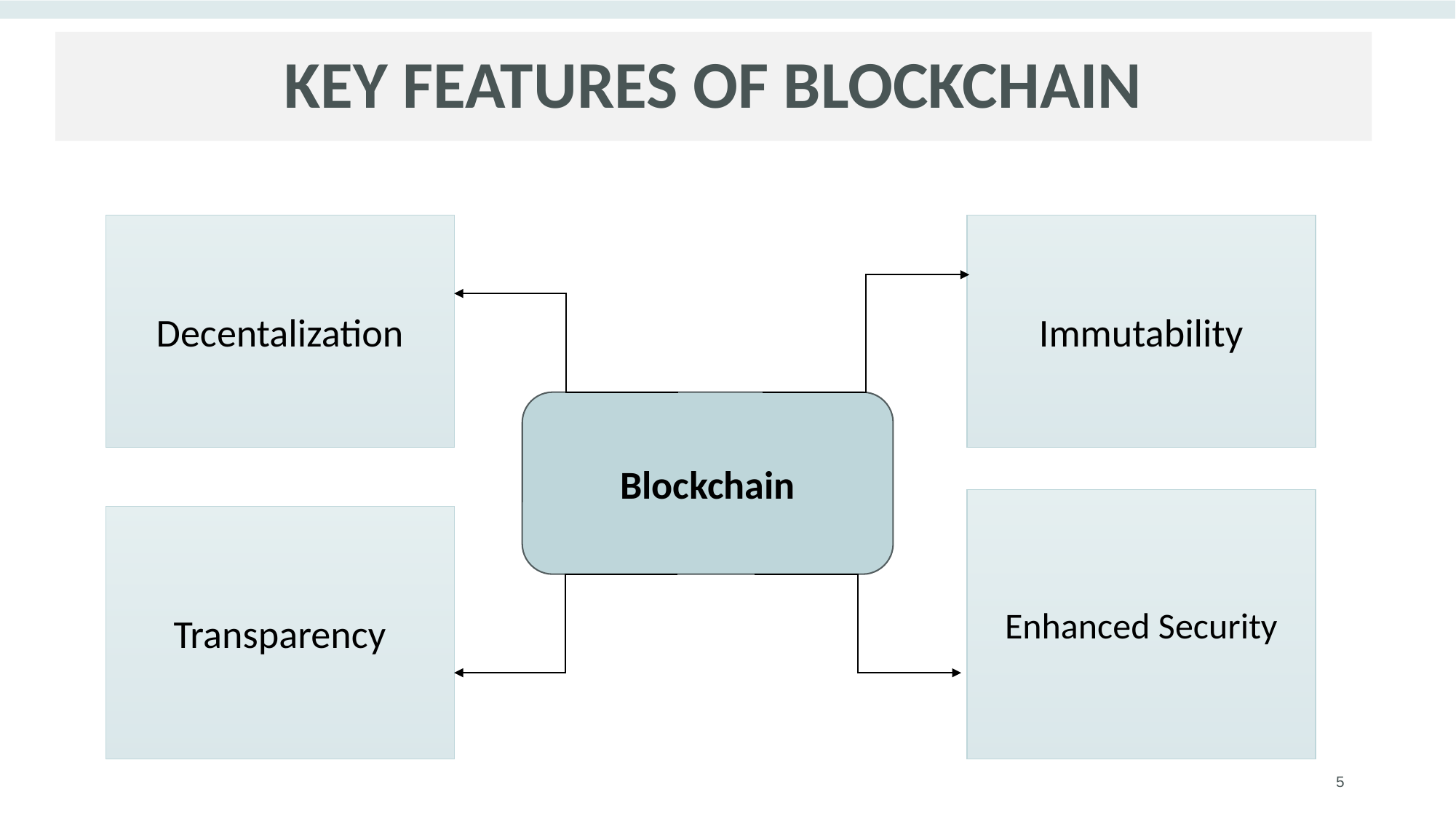

# KEY FEATURES OF BLOCKCHAIN
Decentalization
Immutability
Blockchain
Enhanced Security
Transparency
5